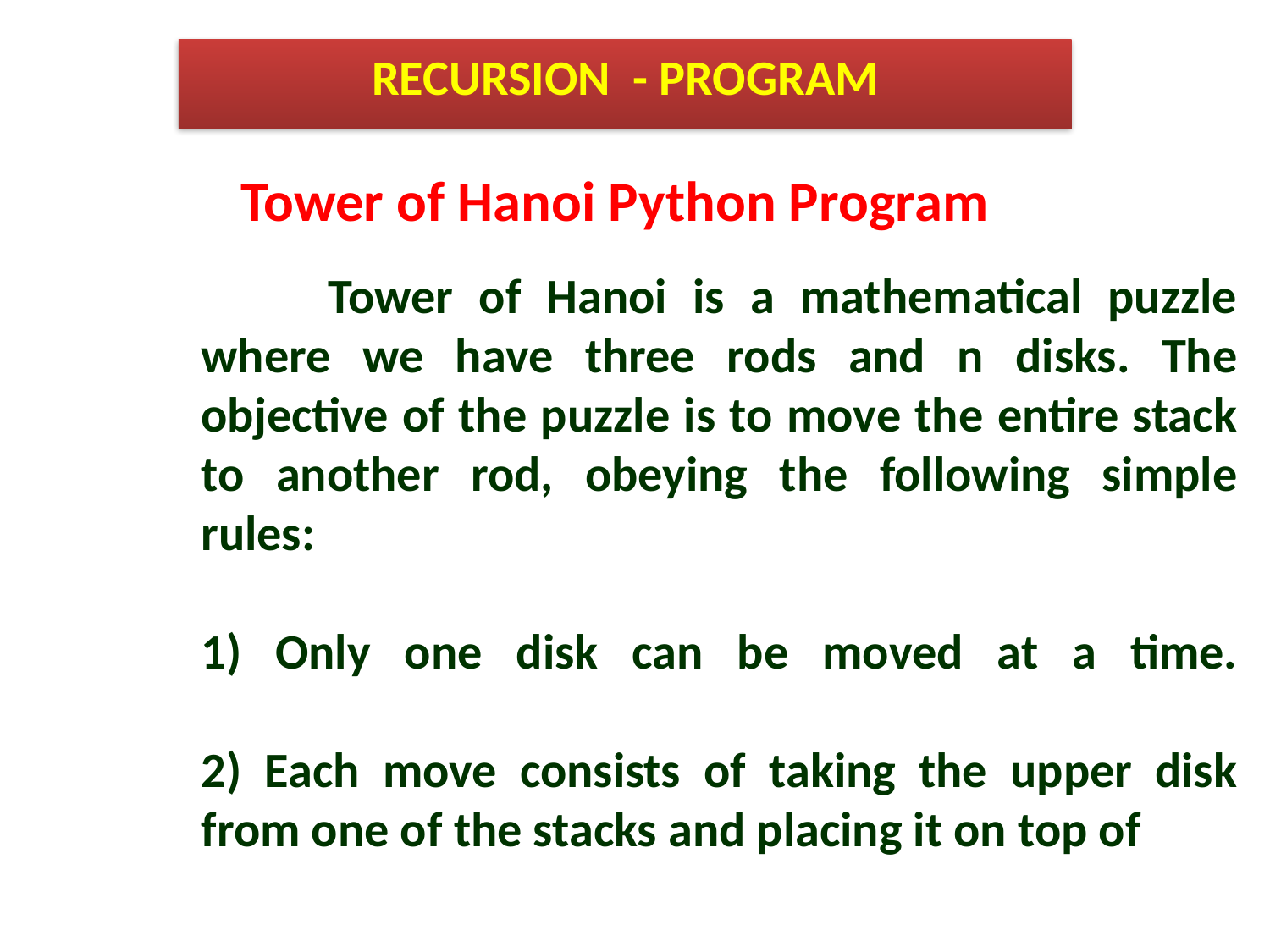

RECURSION  - PROGRAM
Tower of Hanoi Python Program
	Tower of Hanoi is a mathematical puzzle where we have three rods and n disks. The objective of the puzzle is to move the entire stack to another rod, obeying the following simple rules:
1) Only one disk can be moved at a time.
2) Each move consists of taking the upper disk from one of the stacks and placing it on top of